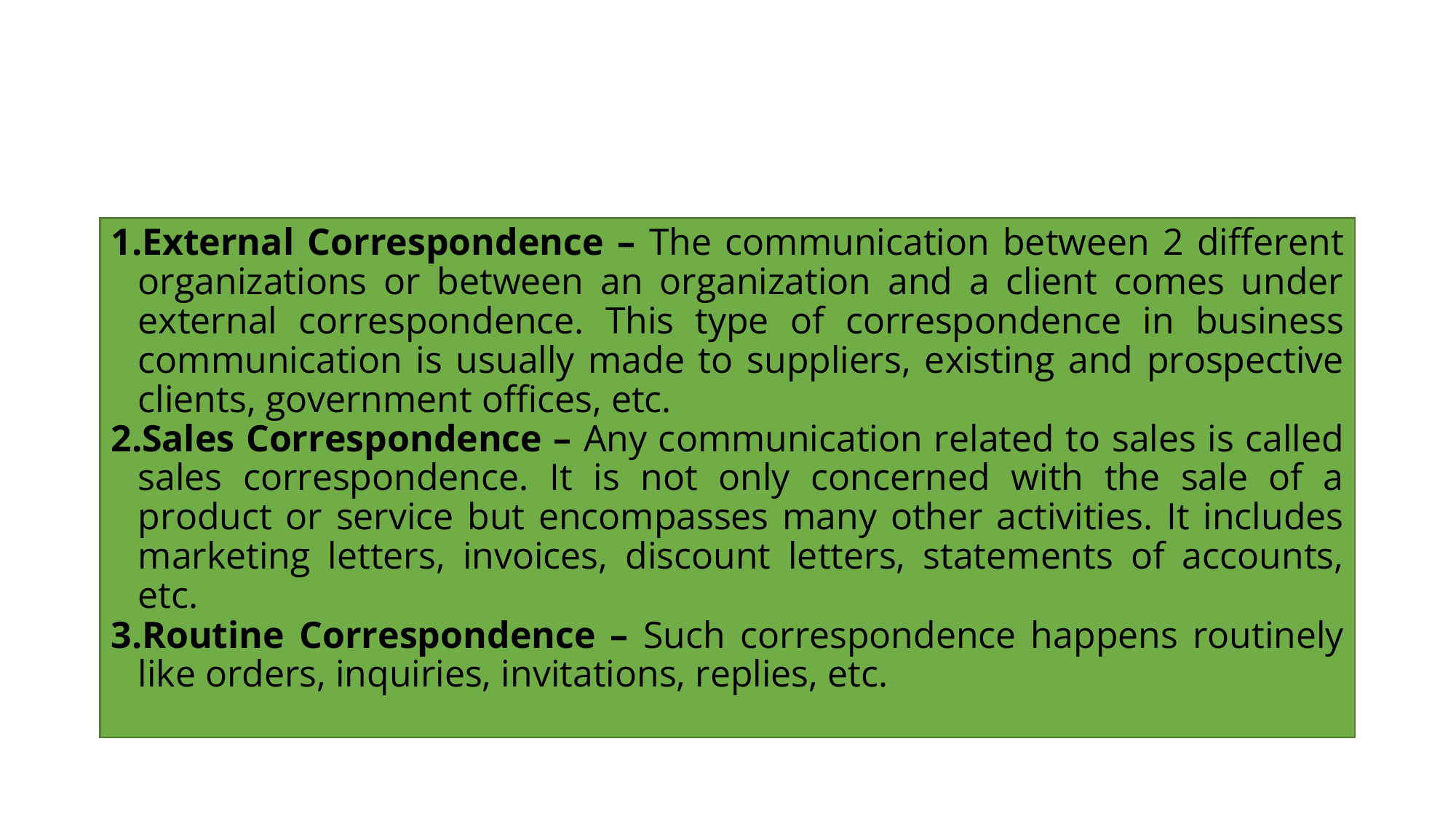

#
External Correspondence – The communication between 2 different organizations or between an organization and a client comes under external correspondence. This type of correspondence in business communication is usually made to suppliers, existing and prospective clients, government offices, etc.
Sales Correspondence – Any communication related to sales is called sales correspondence. It is not only concerned with the sale of a product or service but encompasses many other activities. It includes marketing letters, invoices, discount letters, statements of accounts, etc.
Routine Correspondence – Such correspondence happens routinely like orders, inquiries, invitations, replies, etc.